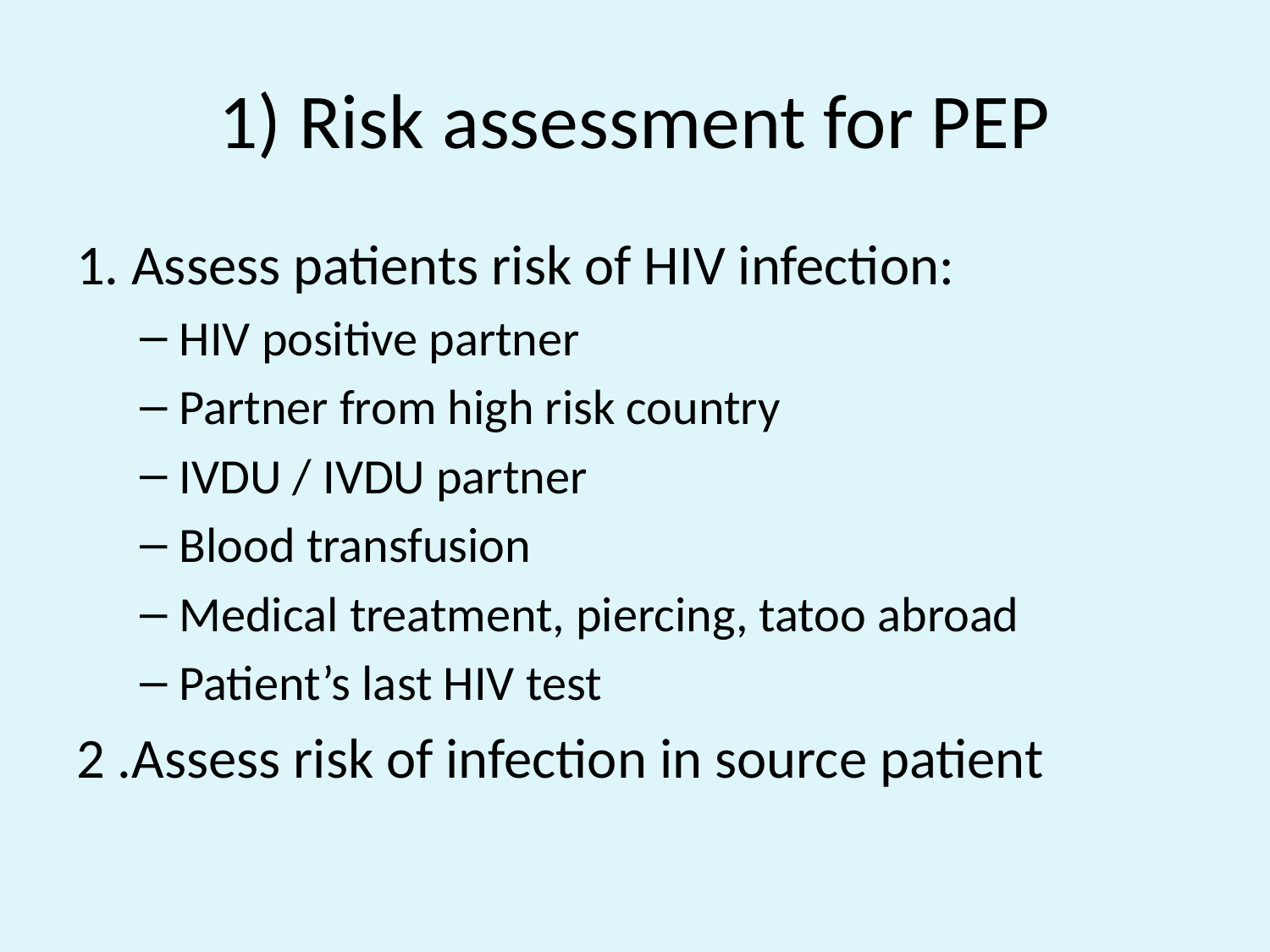

# 1) Risk assessment for PEP
1. Assess patients risk of HIV infection:
HIV positive partner
Partner from high risk country
IVDU / IVDU partner
Blood transfusion
Medical treatment, piercing, tatoo abroad
Patient’s last HIV test
2 .Assess risk of infection in source patient